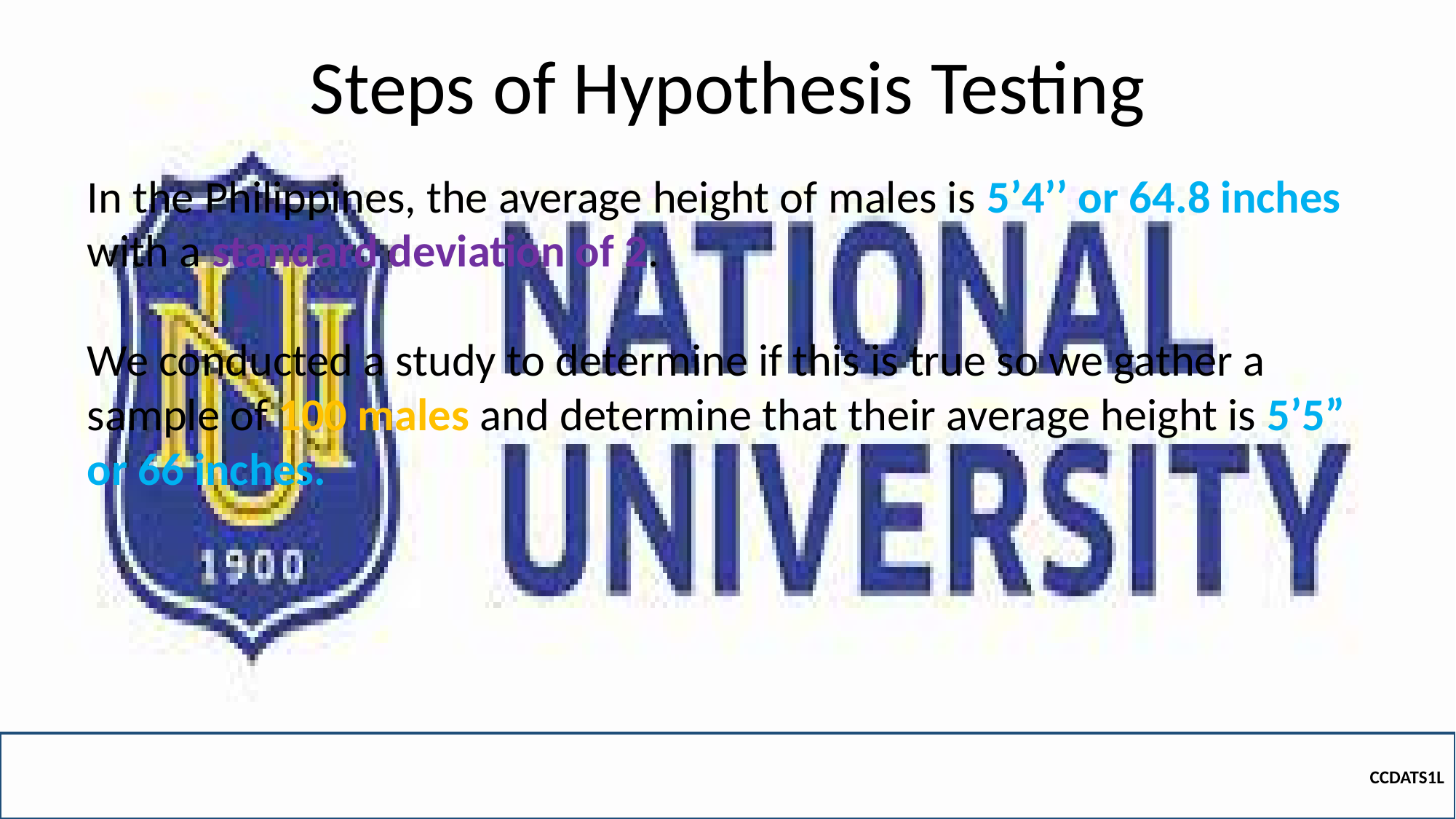

# Steps of Hypothesis Testing
In the Philippines, the average height of males is 5’4’’ or 64.8 inches with a standard deviation of 2.

We conducted a study to determine if this is true so we gather a sample of 100 males and determine that their average height is 5’5” or 66 inches.

CCDATS1L